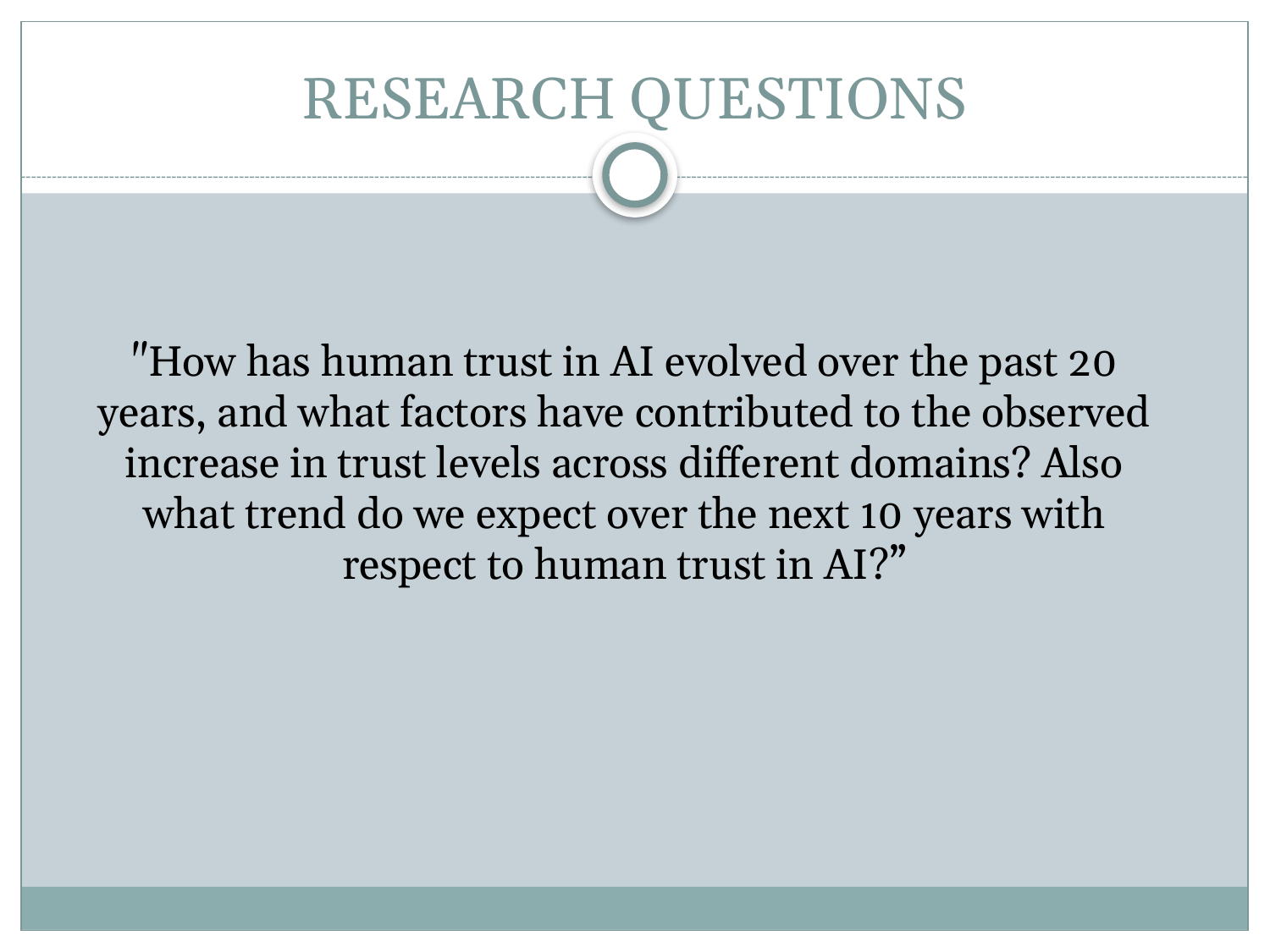

# RESEARCH QUESTIONS
"How has human trust in AI evolved over the past 20 years, and what factors have contributed to the observed increase in trust levels across different domains? Also what trend do we expect over the next 10 years with respect to human trust in AI?”